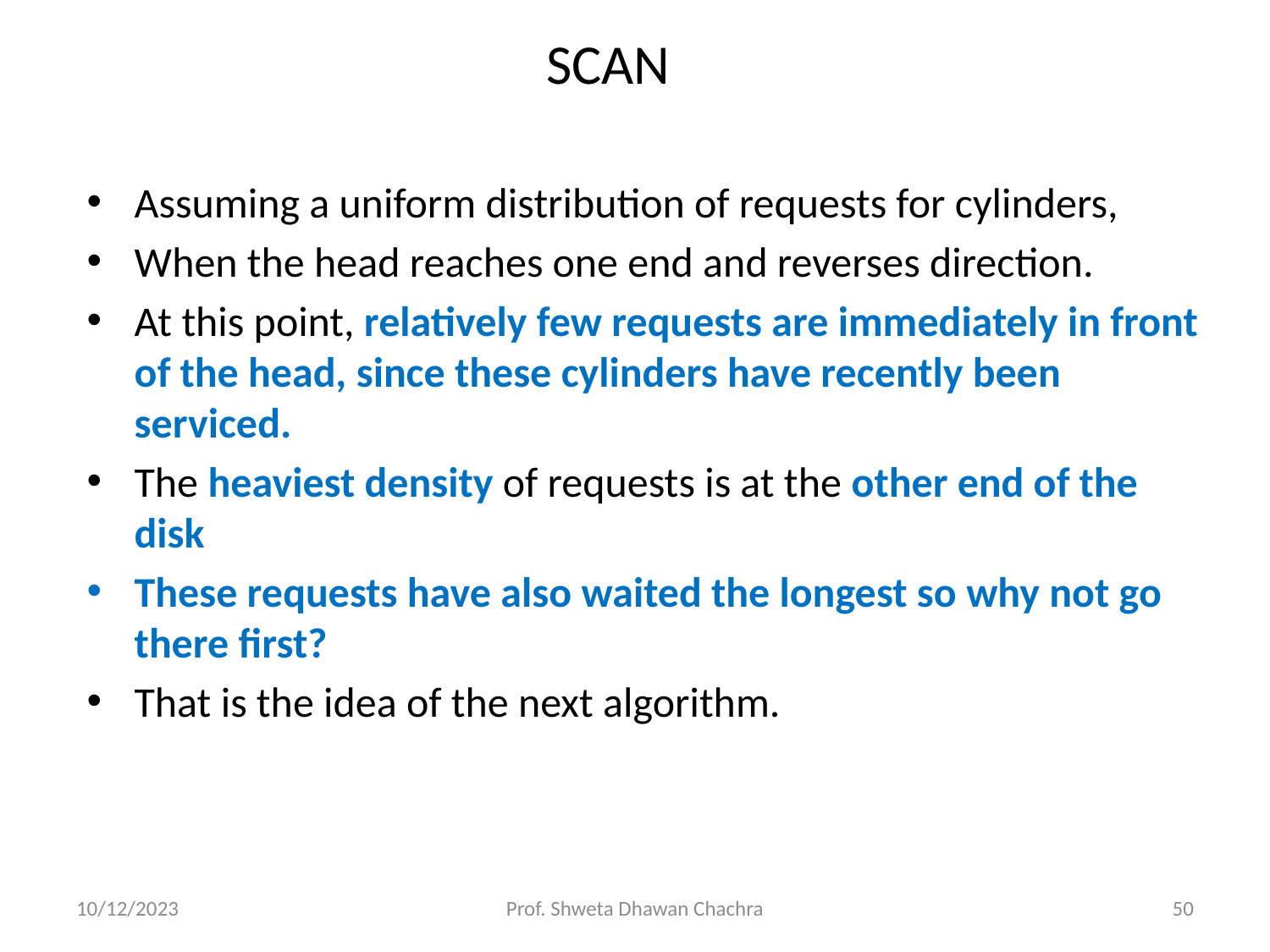

# SCAN
Assuming a uniform distribution of requests for cylinders,
When the head reaches one end and reverses direction.
At this point, relatively few requests are immediately in front of the head, since these cylinders have recently been serviced.
The heaviest density of requests is at the other end of the disk
These requests have also waited the longest so why not go there first?
That is the idea of the next algorithm.
10/12/2023
Prof. Shweta Dhawan Chachra
50